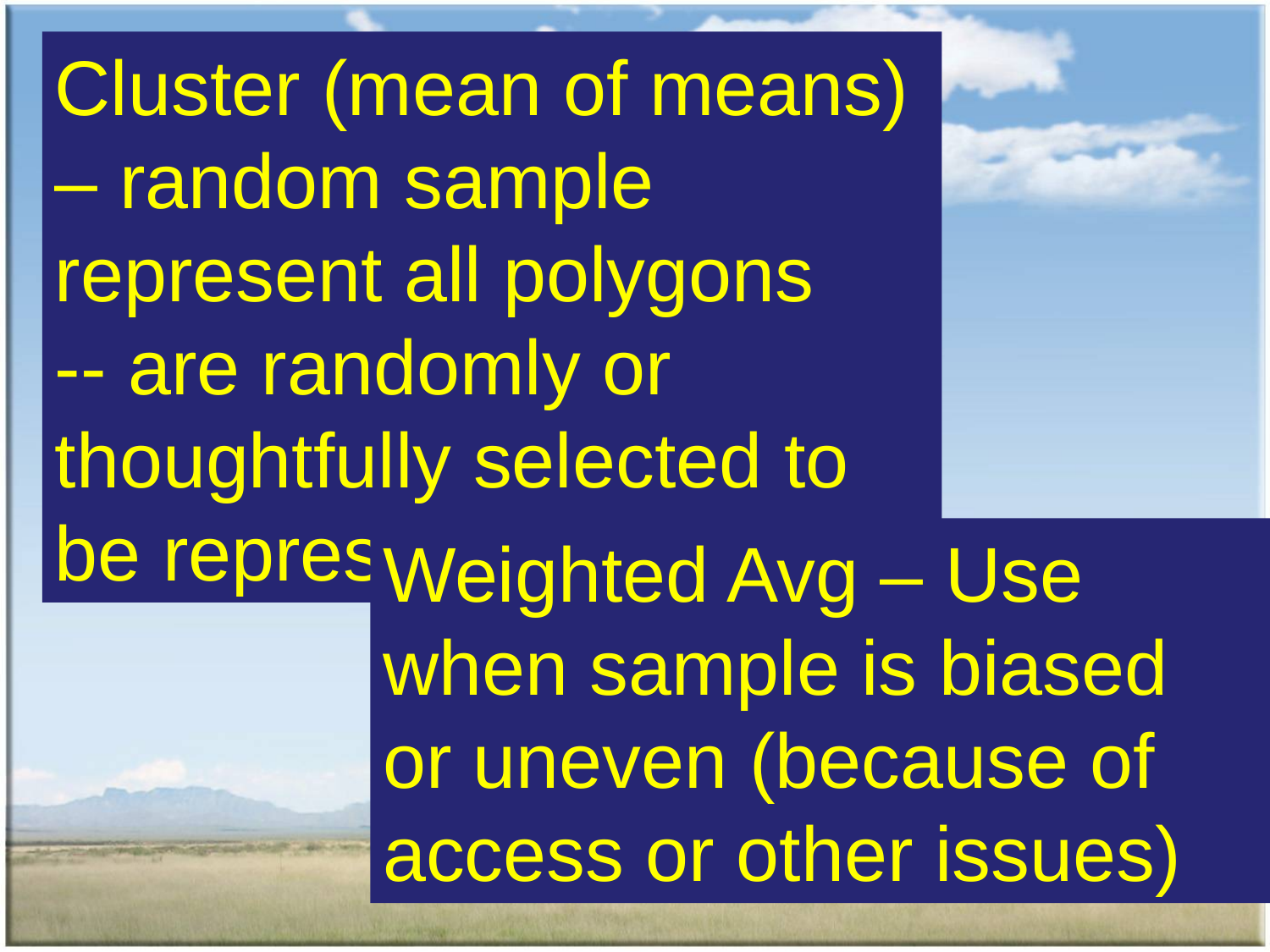

Cluster (mean of means) – random sample represent all polygons
-- are randomly or thoughtfully selected to be representative
# Weighted Mean
3 transects
A – 25 ac – 21%
B – 300 ac – 33%
C – 75 ac – 26%
Weighted mean =  31
Weighted Avg – Use when sample is biased or uneven (because of access or other issues)